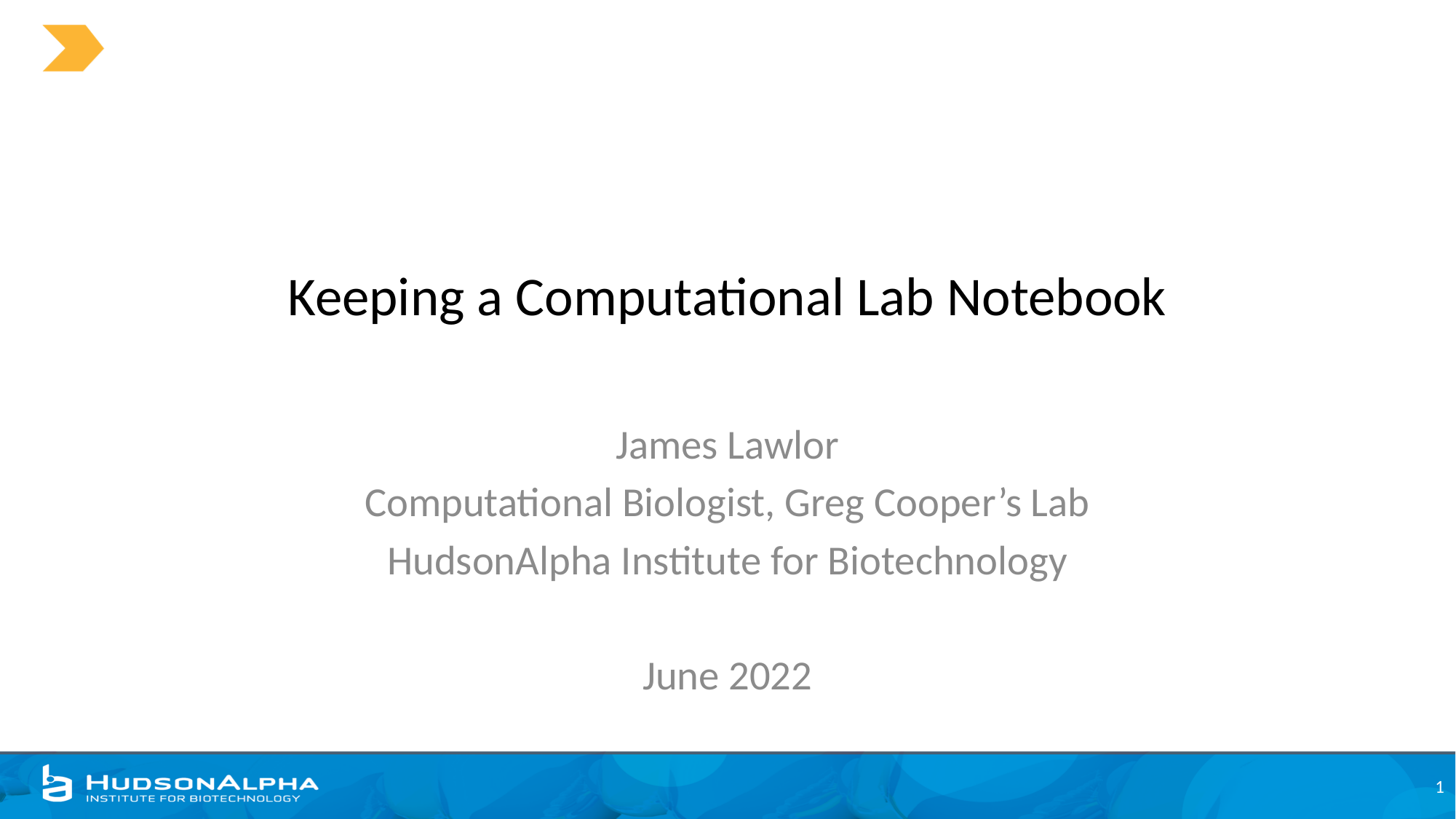

# Keeping a Computational Lab Notebook
James Lawlor
Computational Biologist, Greg Cooper’s Lab
HudsonAlpha Institute for Biotechnology

June 2022
1